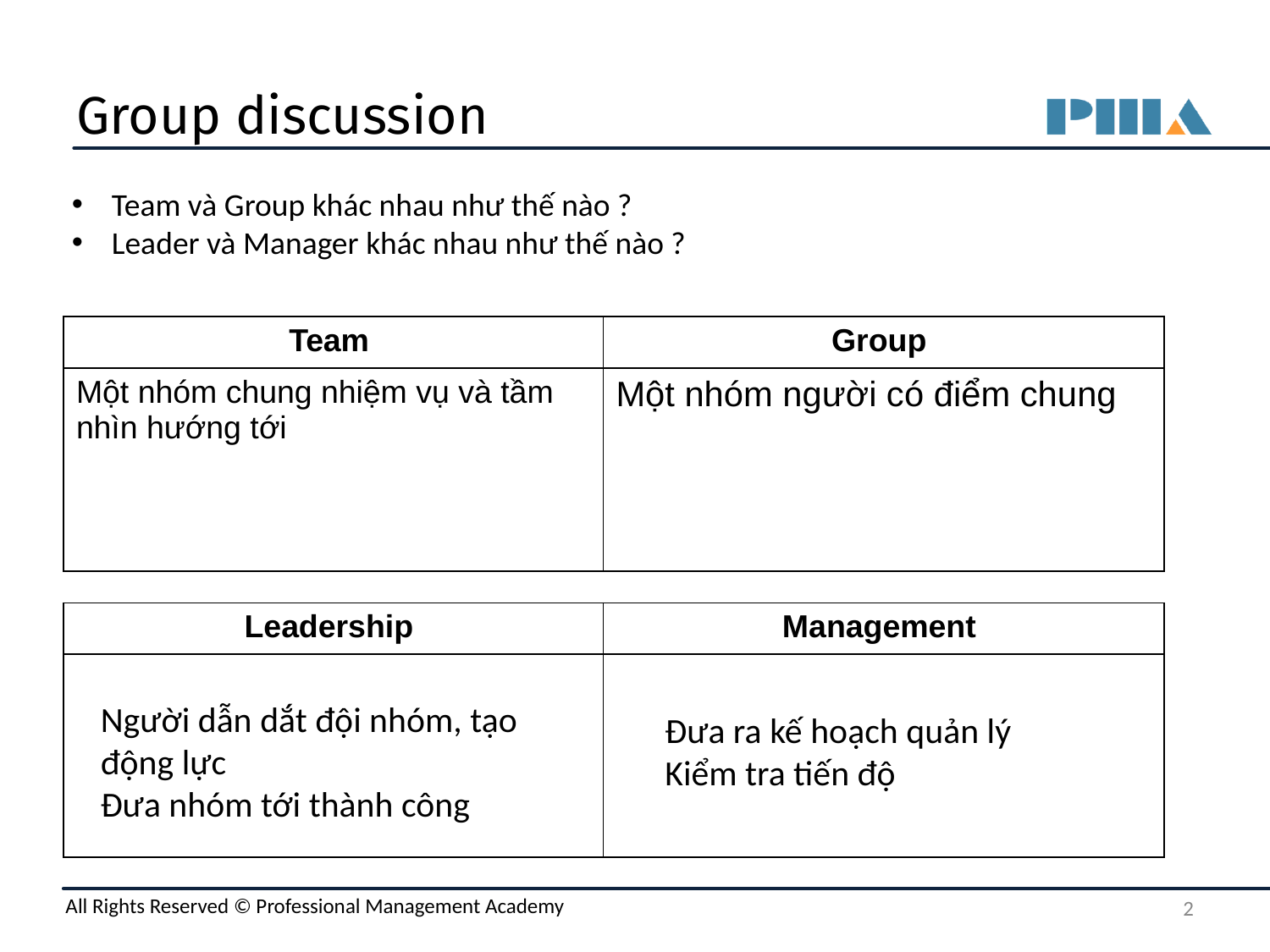

# Group discussion
Team và Group khác nhau như thế nào ?
Leader và Manager khác nhau như thế nào ?
| Team | Group |
| --- | --- |
| Một nhóm chung nhiệm vụ và tầm nhìn hướng tới | Một nhóm người có điểm chung |
| Leadership | Management |
| --- | --- |
|  |  |
Người dẫn dắt đội nhóm, tạo động lực
Đưa nhóm tới thành công
Đưa ra kế hoạch quản lý
Kiểm tra tiến độ